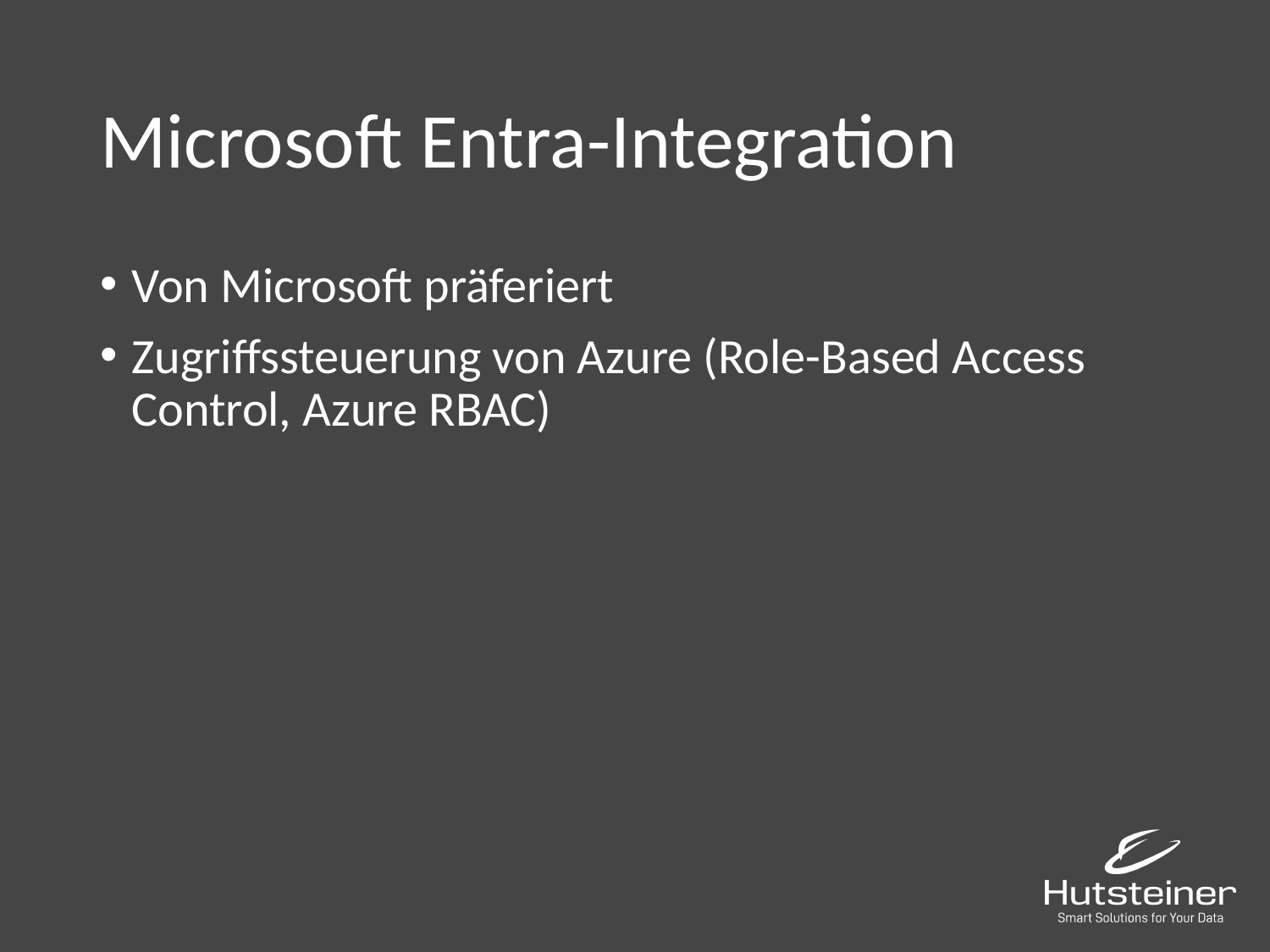

# Microsoft Entra-Integration
Von Microsoft präferiert
Zugriffssteuerung von Azure (Role-Based Access Control, Azure RBAC)